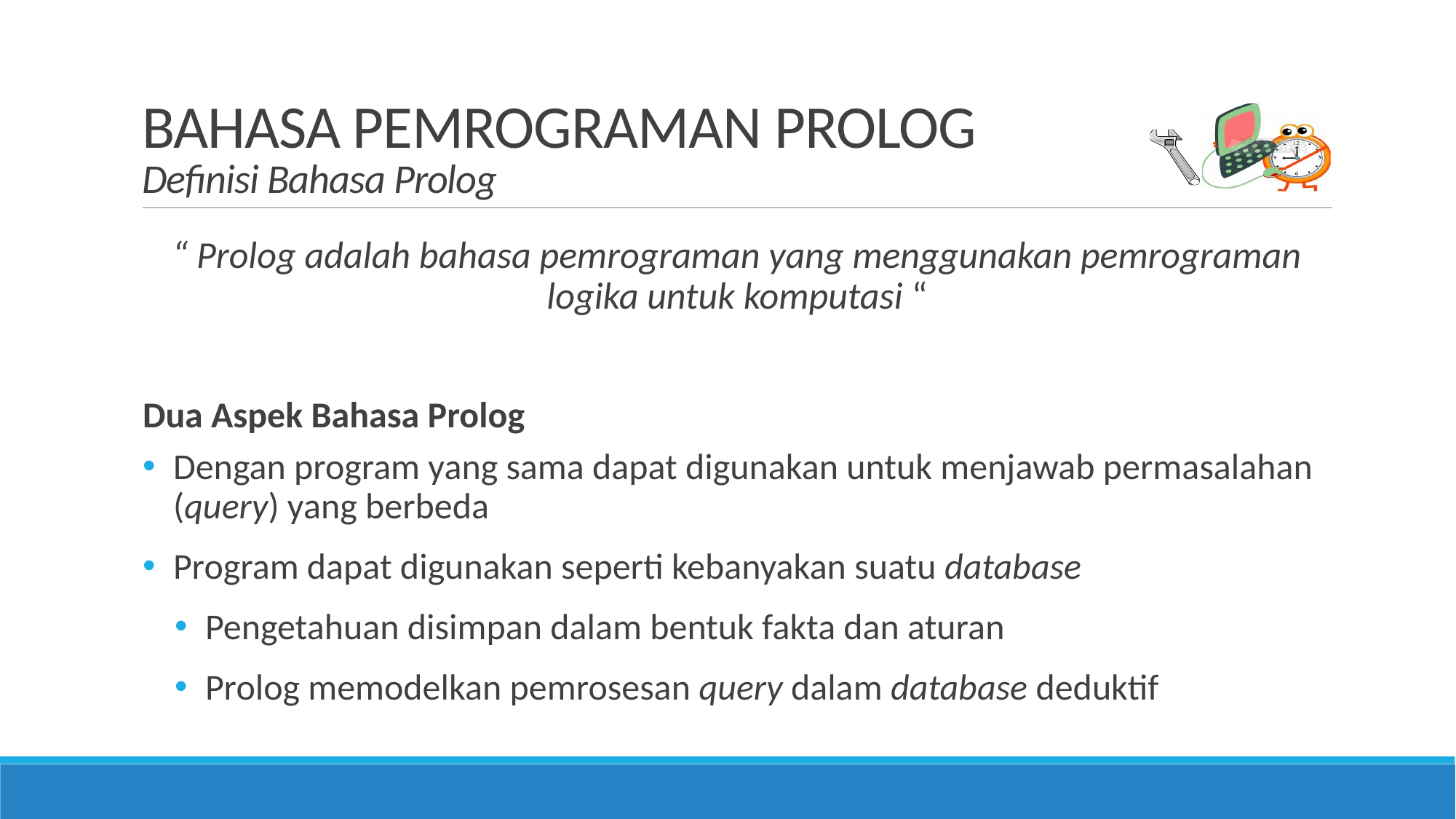

# BAHASA PEMROGRAMAN PROLOG Definisi Bahasa Prolog

“ Prolog adalah bahasa pemrograman yang menggunakan pemrograman logika untuk komputasi “
Dua Aspek Bahasa Prolog
Dengan program yang sama dapat digunakan untuk menjawab permasalahan (query) yang berbeda
Program dapat digunakan seperti kebanyakan suatu database
Pengetahuan disimpan dalam bentuk fakta dan aturan
Prolog memodelkan pemrosesan query dalam database deduktif